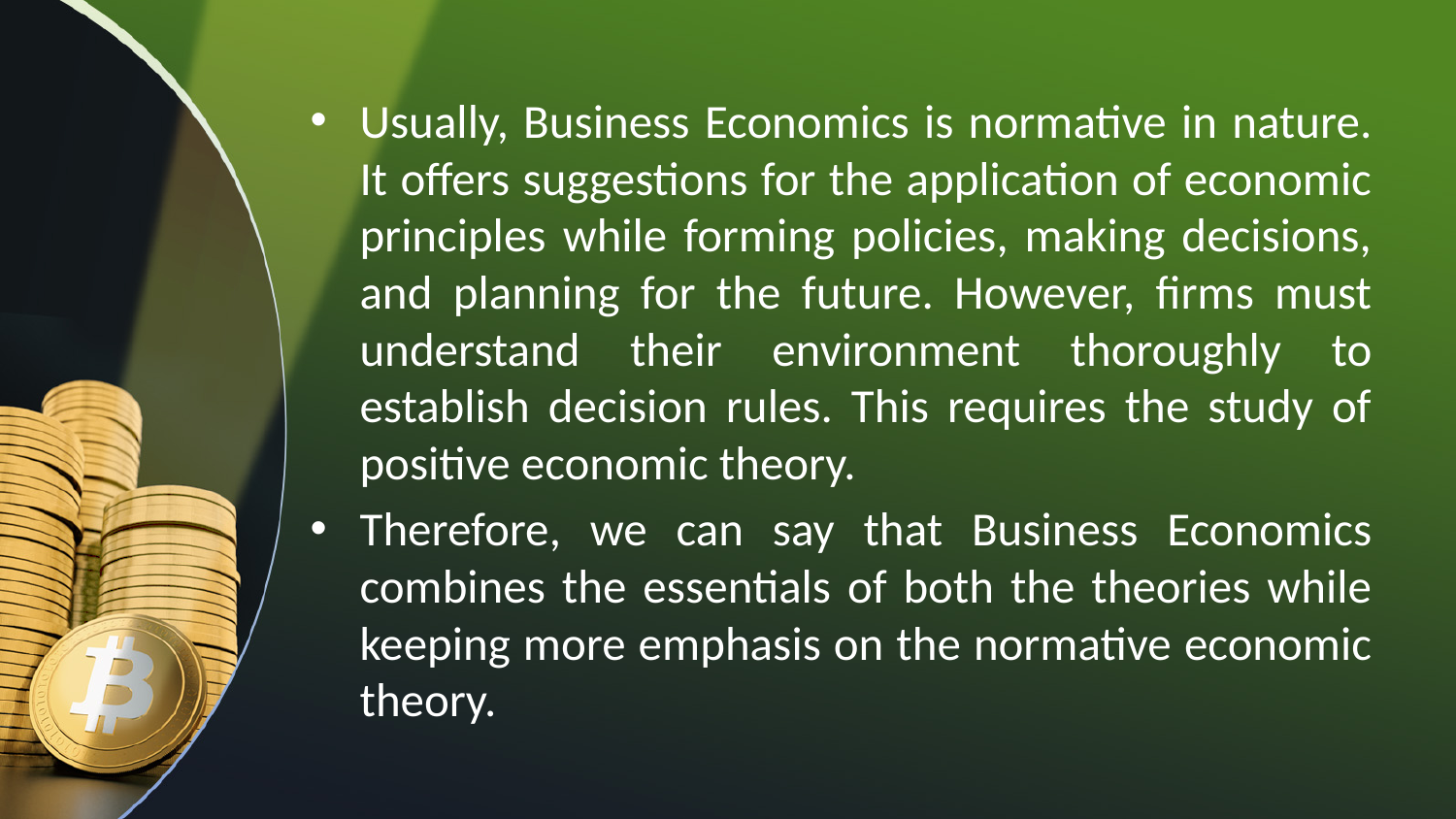

Usually, Business Economics is normative in nature. It offers suggestions for the application of economic principles while forming policies, making decisions, and planning for the future. However, firms must understand their environment thoroughly to establish decision rules. This requires the study of positive economic theory.
Therefore, we can say that Business Economics combines the essentials of both the theories while keeping more emphasis on the normative economic theory.